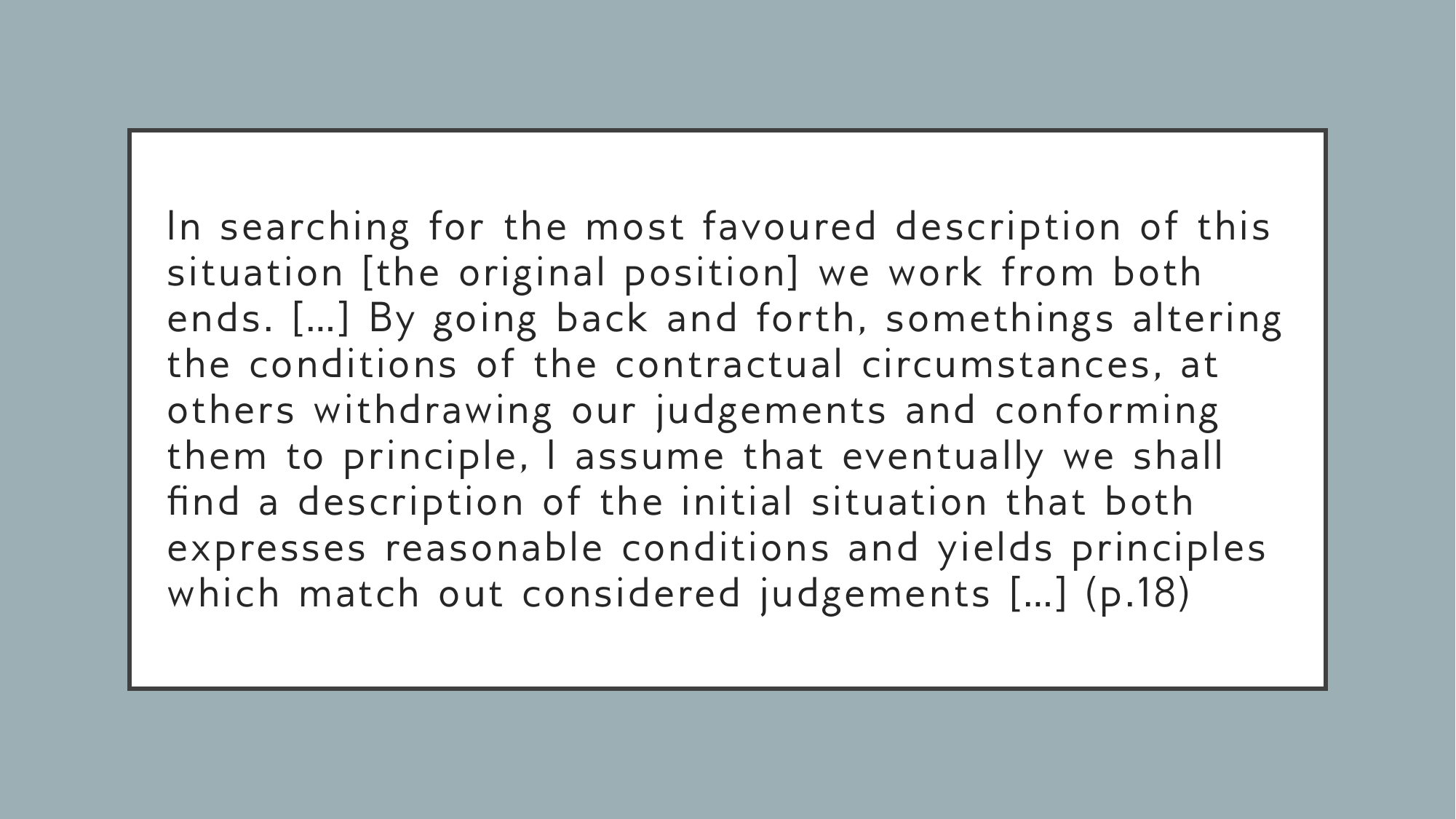

# In searching for the most favoured description of this situation [the original position] we work from both ends. […] By going back and forth, somethings altering the conditions of the contractual circumstances, at others withdrawing our judgements and conforming them to principle, I assume that eventually we shall find a description of the initial situation that both expresses reasonable conditions and yields principles which match out considered judgements […] (p.18)